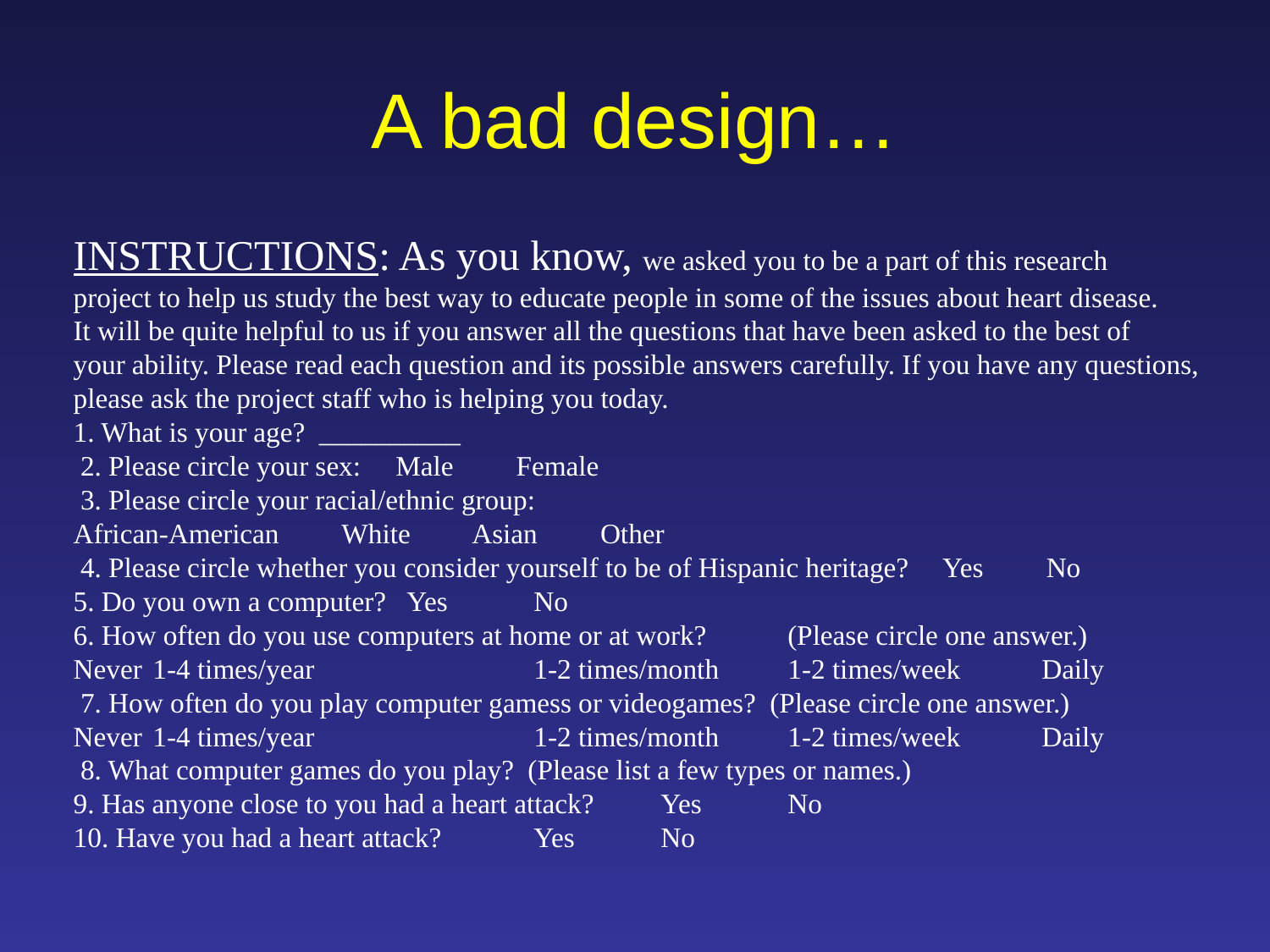

A bad design…
INSTRUCTIONS: As you know, we asked you to be a part of this research
project to help us study the best way to educate people in some of the issues about heart disease.
It will be quite helpful to us if you answer all the questions that have been asked to the best of
your ability. Please read each question and its possible answers carefully. If you have any questions,
please ask the project staff who is helping you today.
1. What is your age?  __________
 2. Please circle your sex:     Male         Female
 3. Please circle your racial/ethnic group:
African-American         White         Asian         Other
 4. Please circle whether you consider yourself to be of Hispanic heritage?     Yes         No
5. Do you own a computer?  	Yes 	No
6. How often do you use computers at home or at work? 	(Please circle one answer.)
Never	1-4 times/year		1-2 times/month	1-2 times/week	Daily
 7. How often do you play computer gamess or videogames?  (Please circle one answer.)
Never	1-4 times/year		1-2 times/month	1-2 times/week	Daily
 8. What computer games do you play?  (Please list a few types or names.)
9. Has anyone close to you had a heart attack? 	Yes 	No
10. Have you had a heart attack? 	Yes 	No